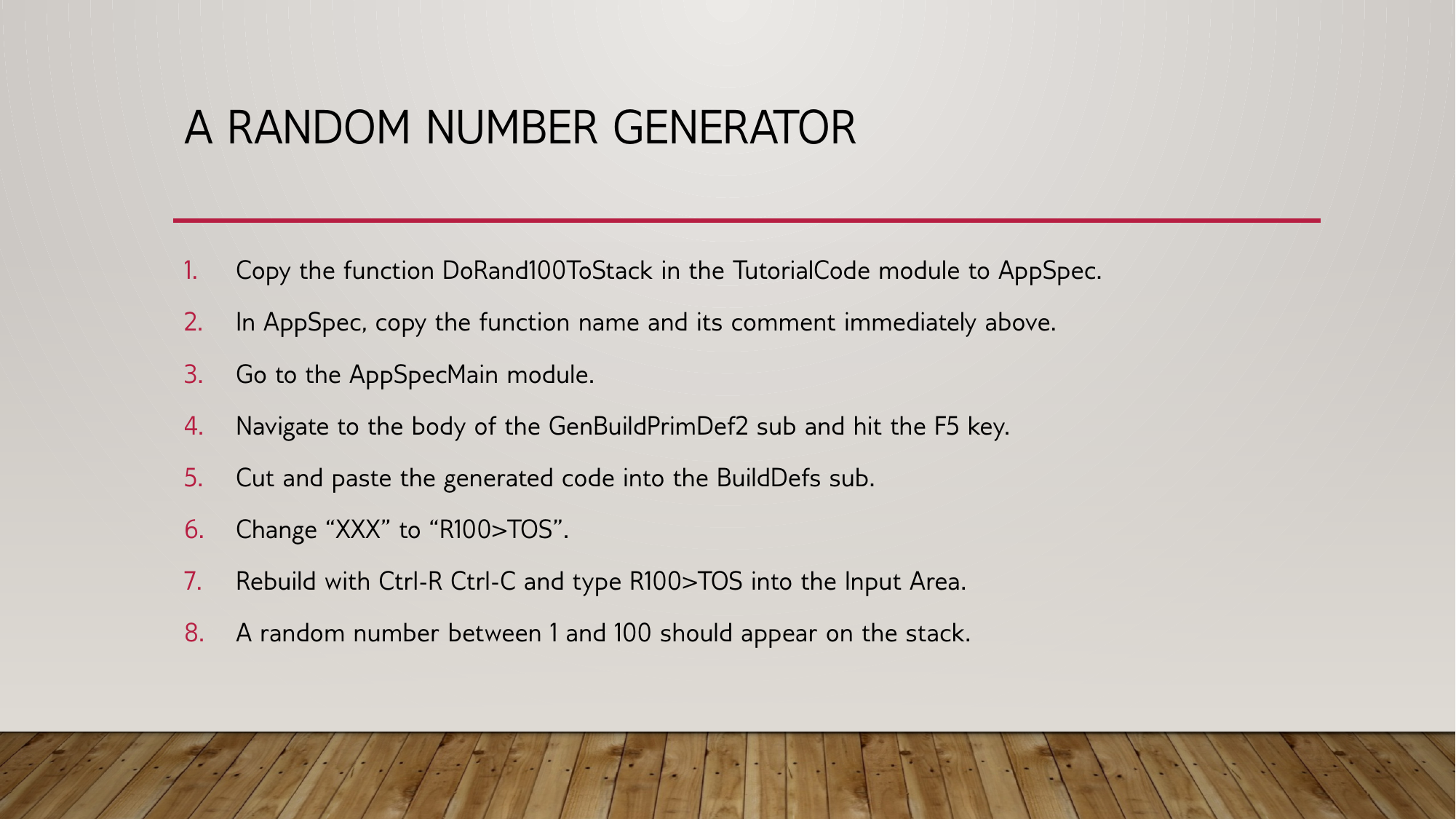

# A random number generator
Copy the function DoRand100ToStack in the TutorialCode module to AppSpec.
In AppSpec, copy the function name and its comment immediately above.
Go to the AppSpecMain module.
Navigate to the body of the GenBuildPrimDef2 sub and hit the F5 key.
Cut and paste the generated code into the BuildDefs sub.
Change “XXX” to “R100>TOS”.
Rebuild with Ctrl-R Ctrl-C and type R100>TOS into the Input Area.
A random number between 1 and 100 should appear on the stack.